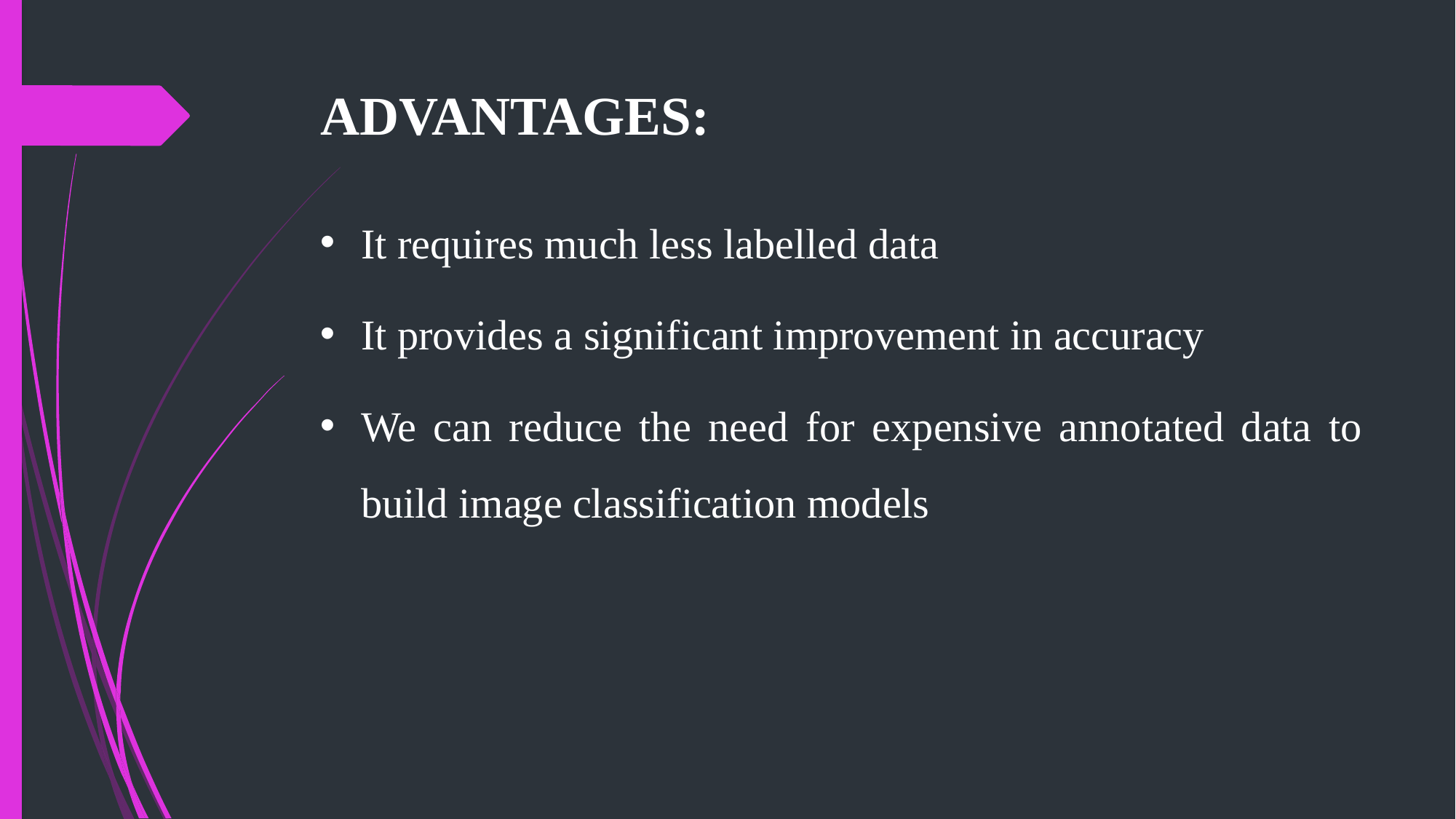

# ADVANTAGES:
It requires much less labelled data
It provides a significant improvement in accuracy
We can reduce the need for expensive annotated data to build image classification models